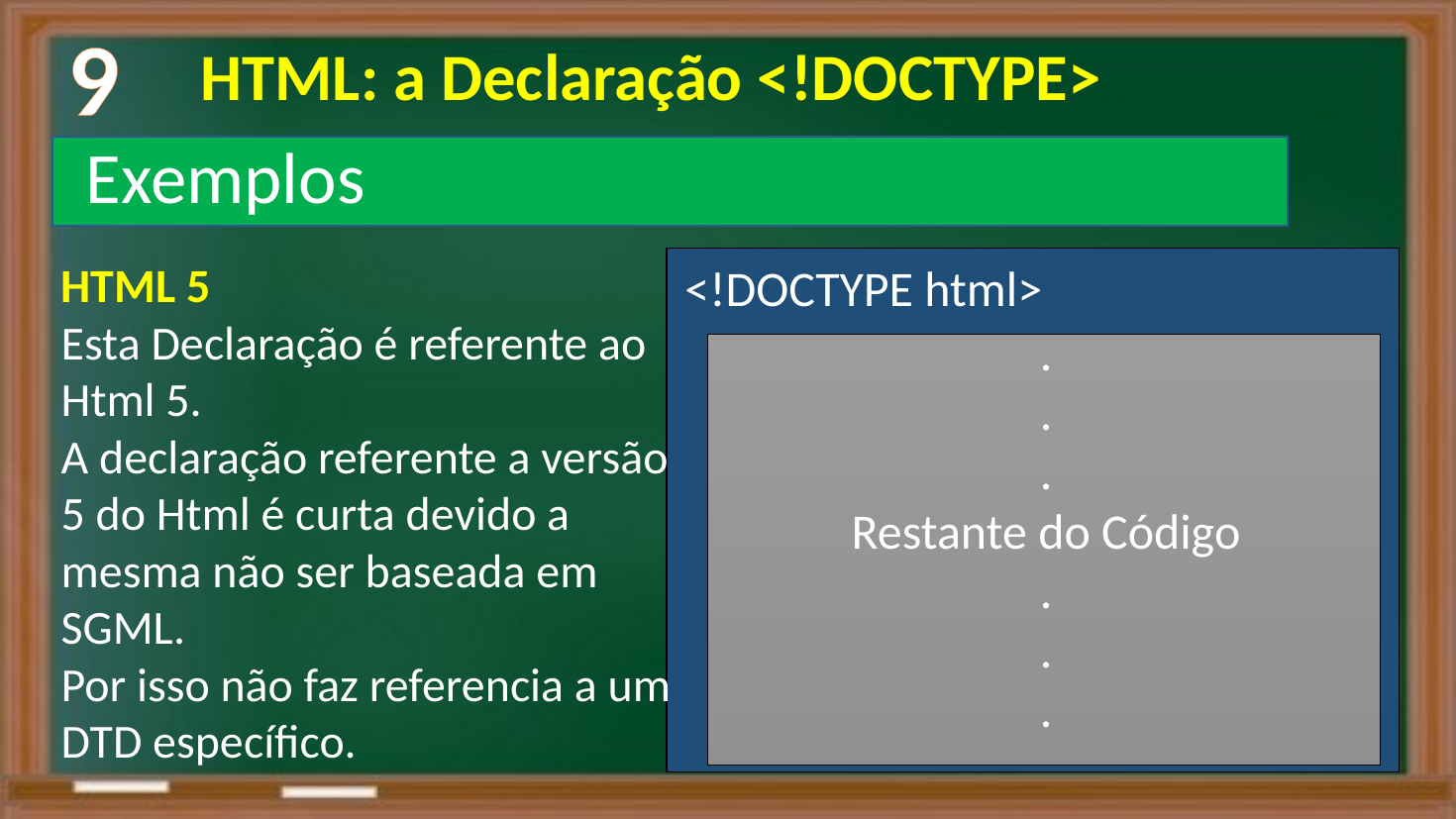

9
         HTML: a Declaração <!DOCTYPE>
Exemplos

HTML 5
Esta Declaração é referente ao Html 5.
A declaração referente a versão 5 do Html é curta devido a mesma não ser baseada em SGML.
Por isso não faz referencia a um DTD específico.

<!DOCTYPE html>
.
.
.
Restante do Código
.
.
.